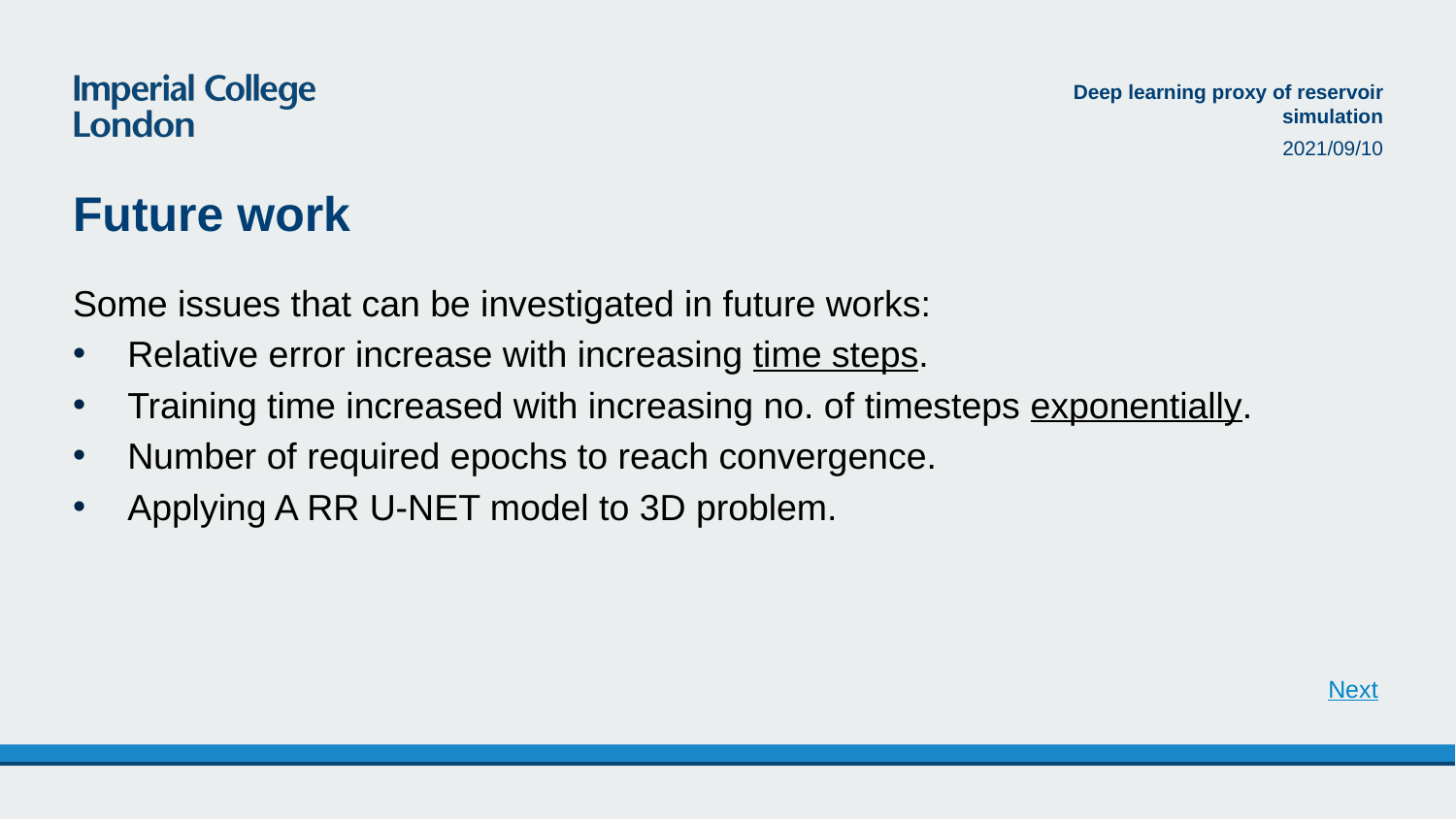

Deep learning proxy of reservoir simulation
2021/09/10
# Future work
Some issues that can be investigated in future works:
Relative error increase with increasing time steps.
Training time increased with increasing no. of timesteps exponentially.
Number of required epochs to reach convergence.
Applying A RR U-NET model to 3D problem.

Next